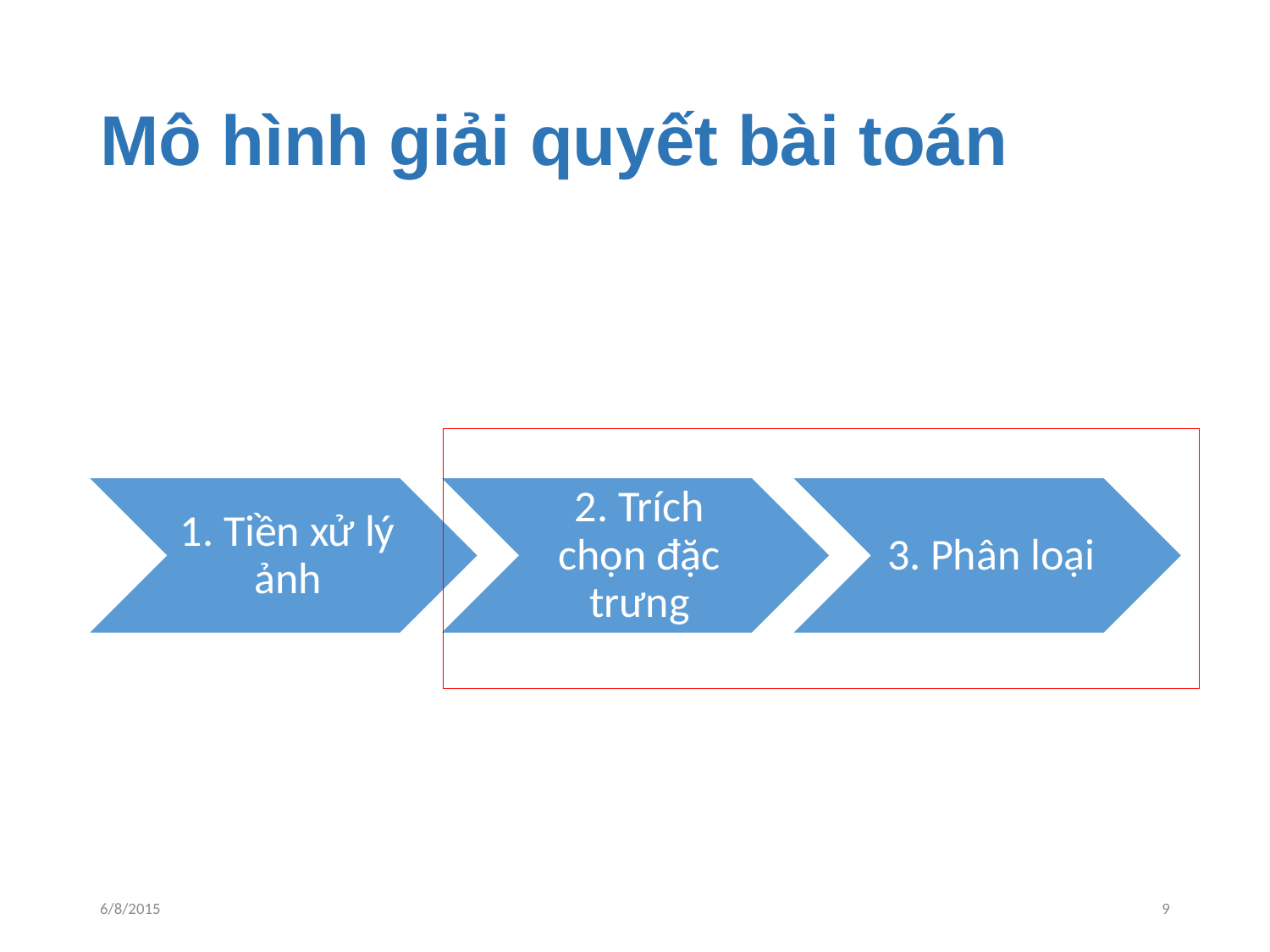

# Mô hình giải quyết bài toán
1. Tiền xử lý ảnh
2. Trích chọn đặc trưng
3. Phân loại

6/8/2015
9